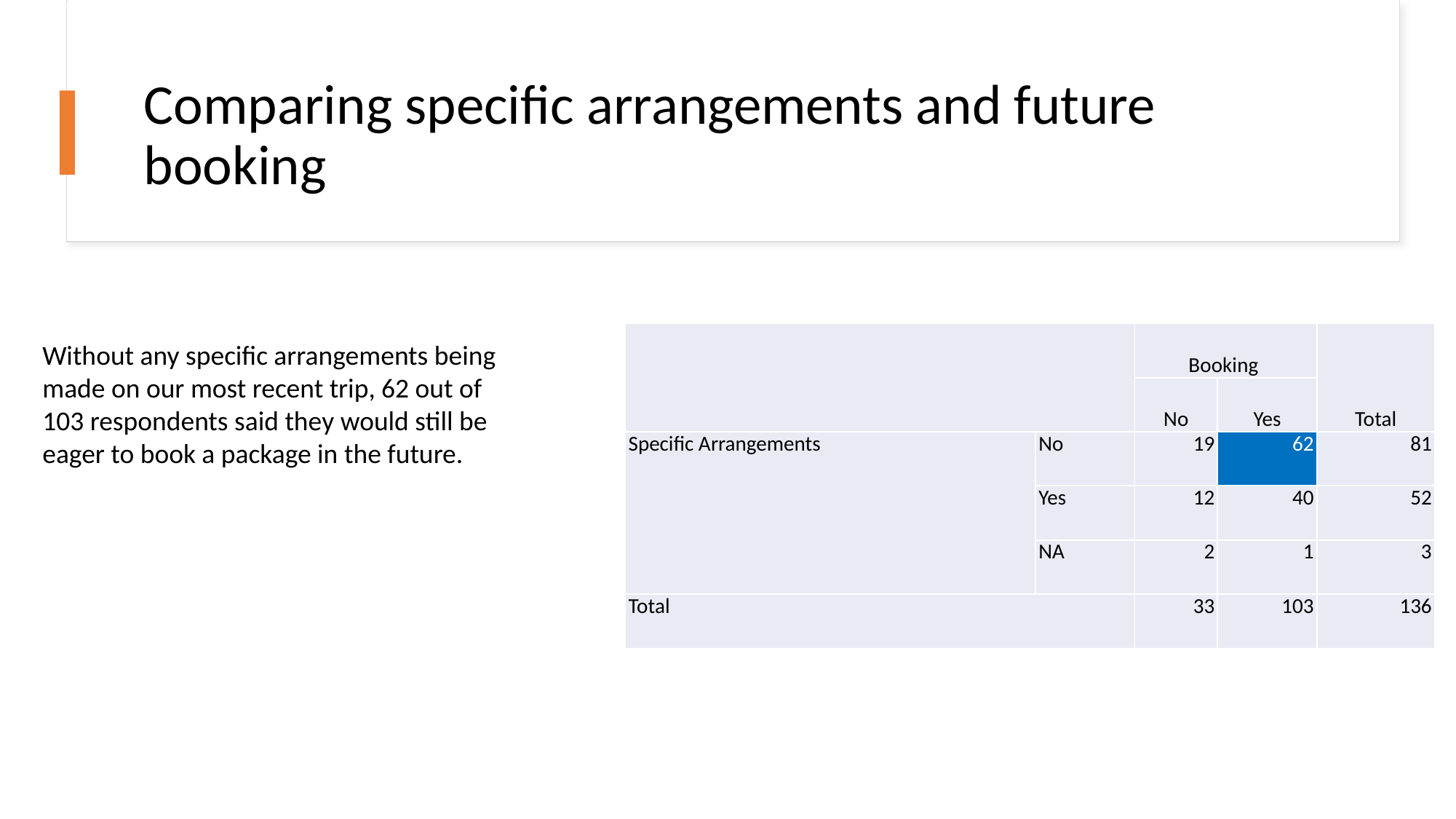

# Comparing specific arrangements and future booking

|  |  | Booking |  | Total |
| --- | --- | --- | --- | --- |
|  |  | No | Yes |  |
| Specific Arrangements | No | 19 | 62 | 81 |
|  | Yes | 12 | 40 | 52 |
|  | NA | 2 | 1 | 3 |
| Total |  | 33 | 103 | 136 |
Without any specific arrangements being made on our most recent trip, 62 out of 103 respondents said they would still be eager to book a package in the future.